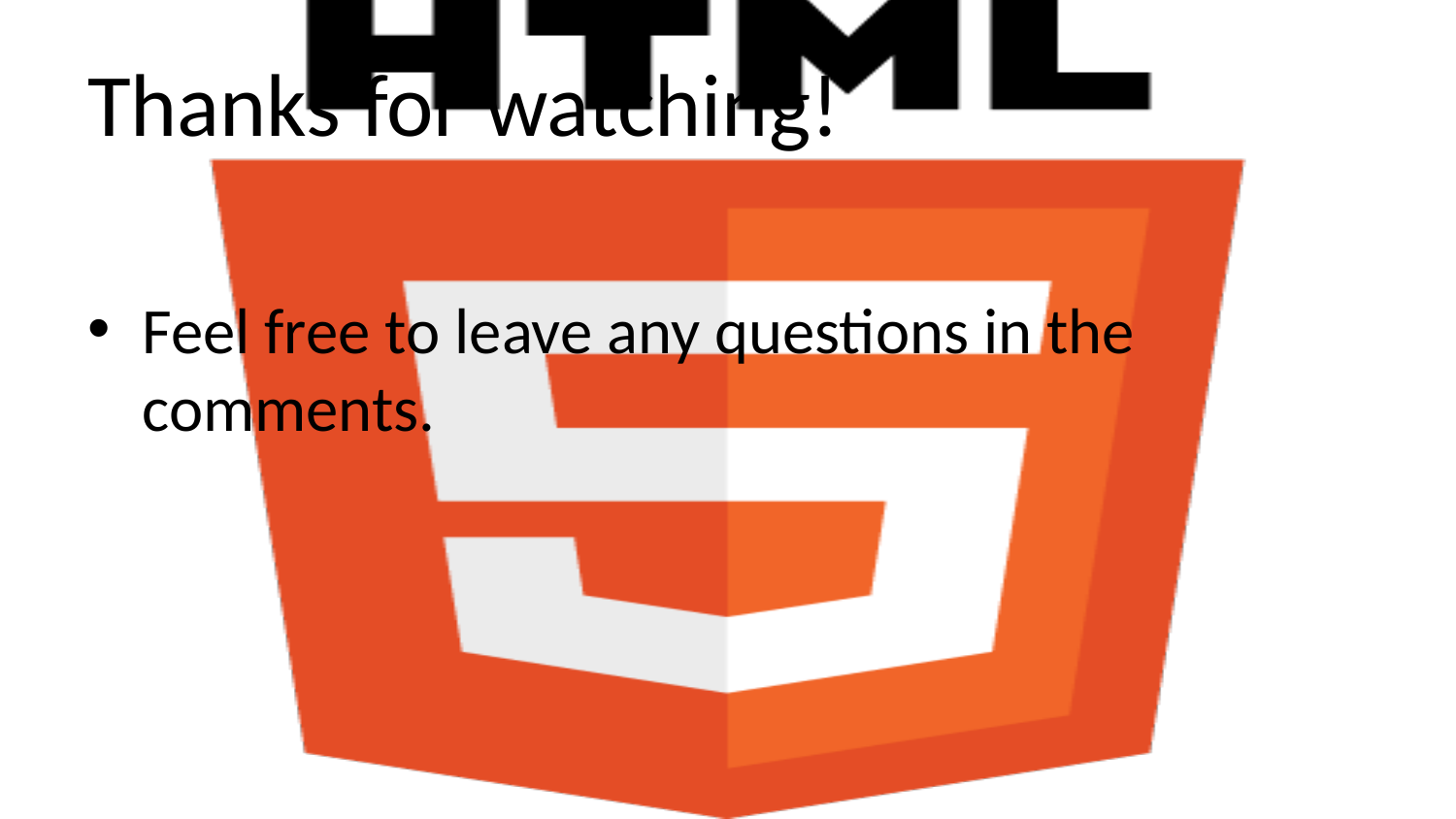

# Thanks for watching!

Feel free to leave any questions in the comments.